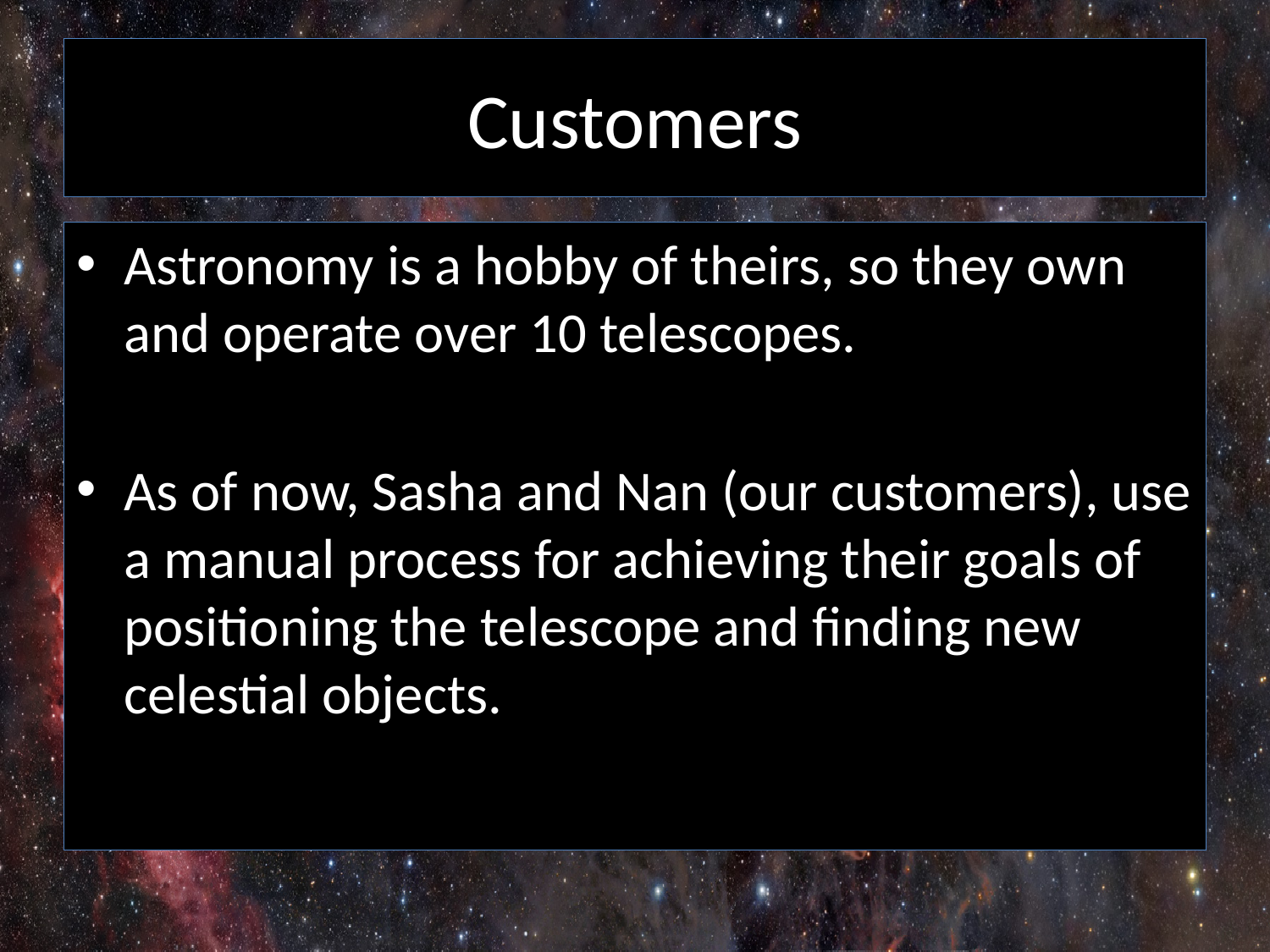

# Customers
Astronomy is a hobby of theirs, so they own and operate over 10 telescopes.

As of now, Sasha and Nan (our customers), use a manual process for achieving their goals of positioning the telescope and finding new celestial objects.